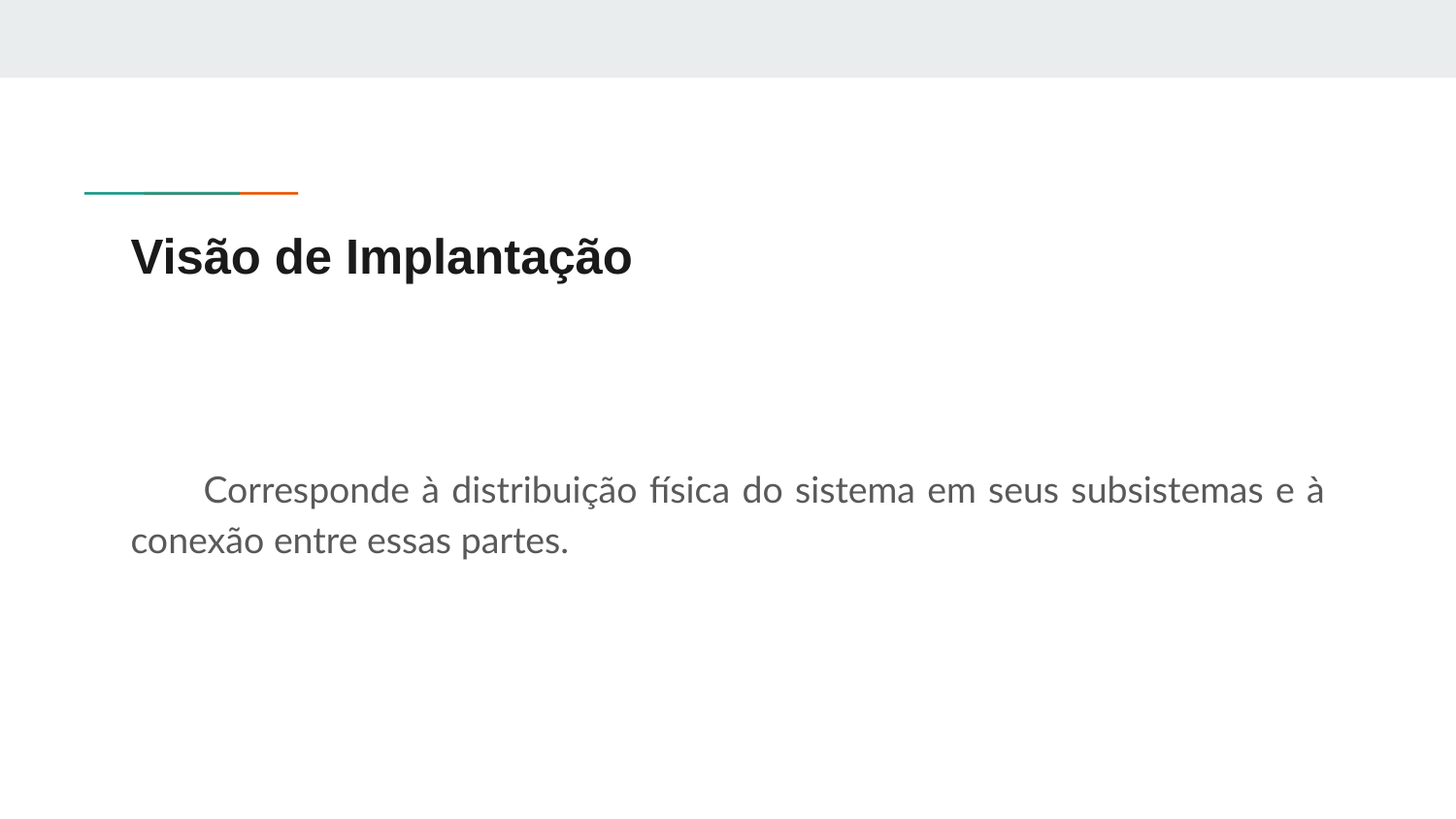

# Visão de Implantação
Corresponde à distribuição física do sistema em seus subsistemas e à conexão entre essas partes.